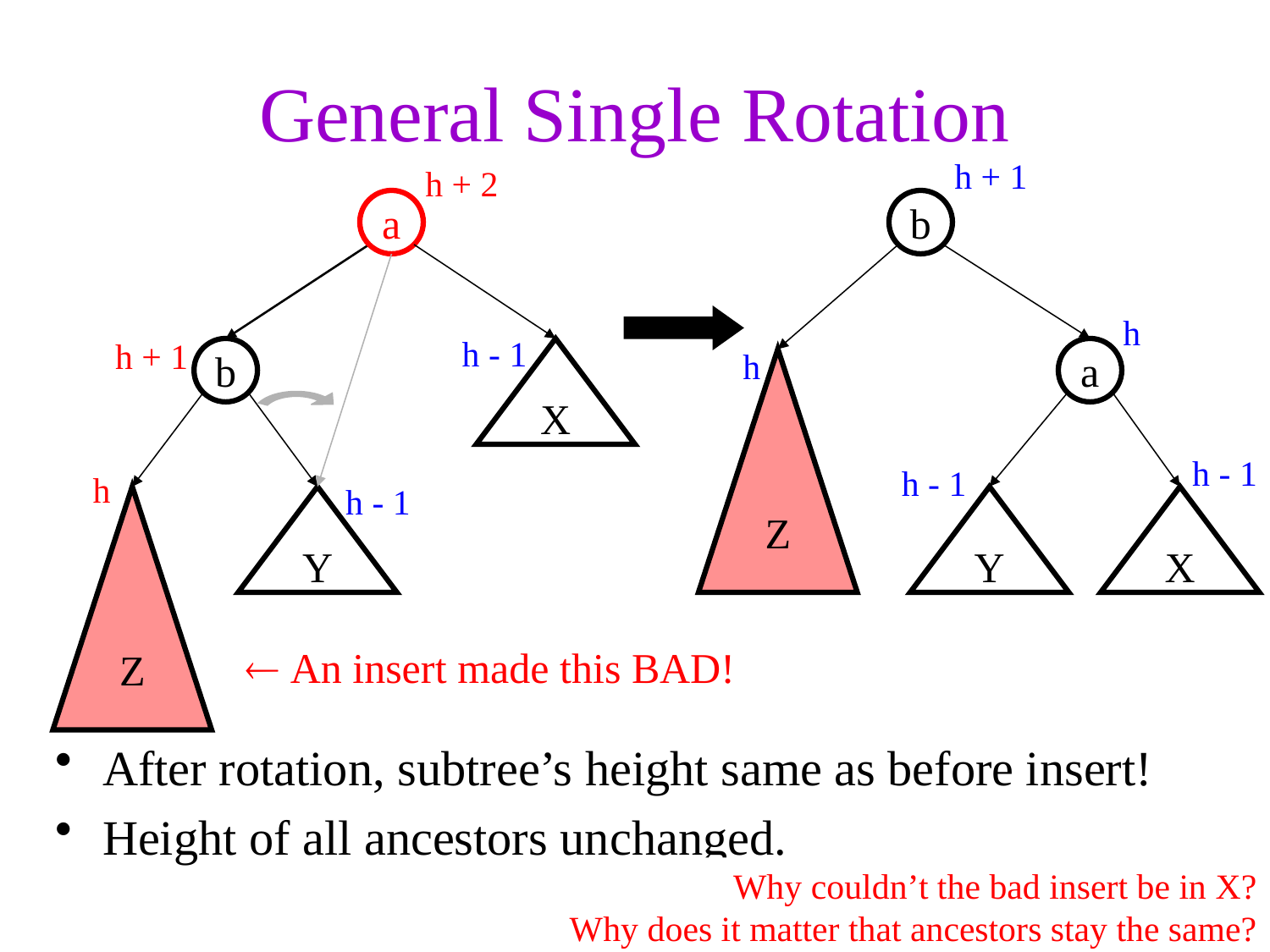

# General Single Rotation
h + 1
h + 2
a
b
a
Z
Y
X
h

h - 1
h + 1
b
X
h

h - 1
h - 1
h
h - 1
Z
Y
← An insert made this BAD!
After rotation, subtree’s height same as before insert!
Height of all ancestors unchanged.
Why couldn’t the bad insert be in X?
Why does it matter that ancestors stay the same?
16